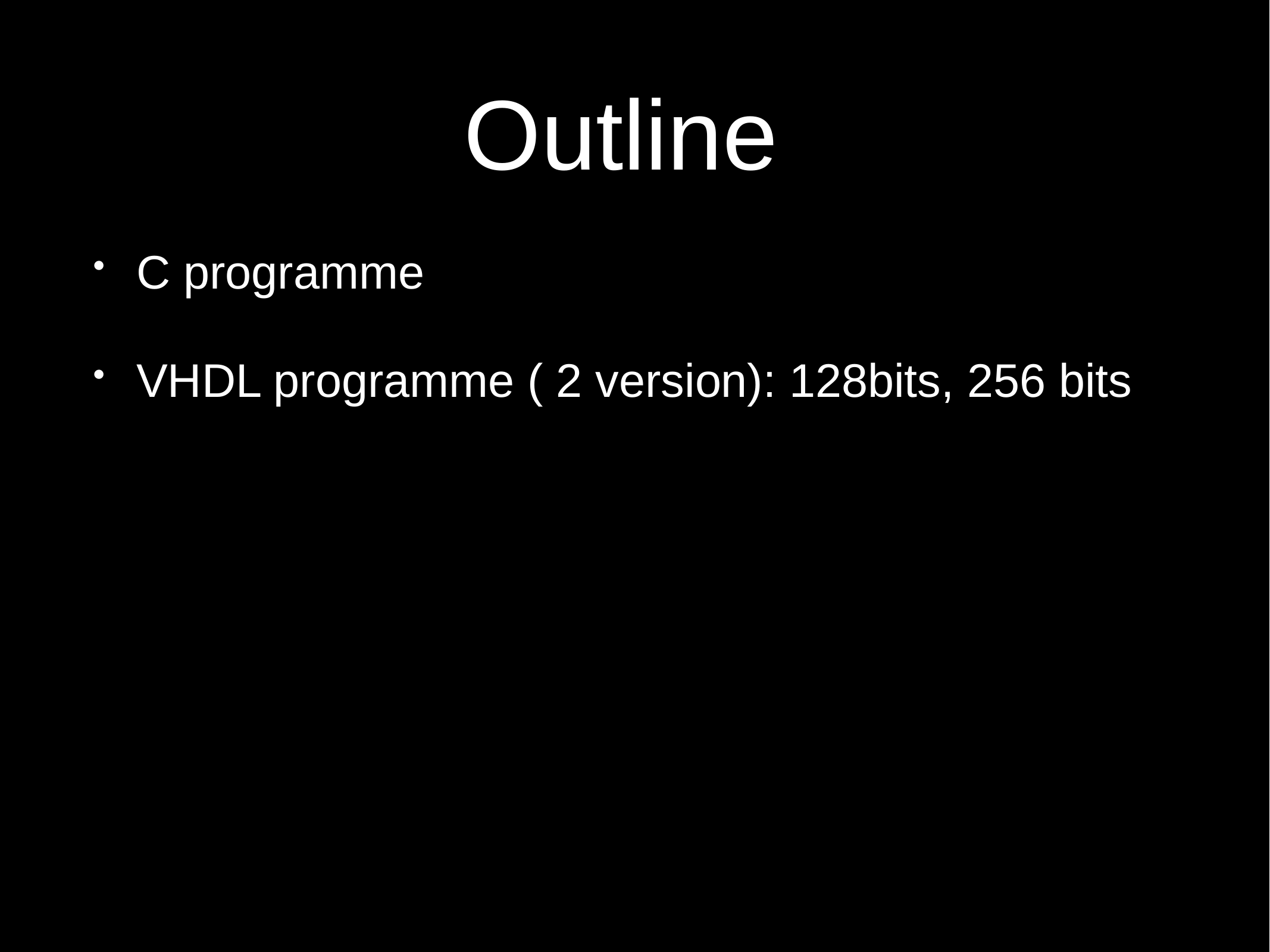

C programme
VHDL programme ( 2 version): 128bits, 256 bits
# Outline